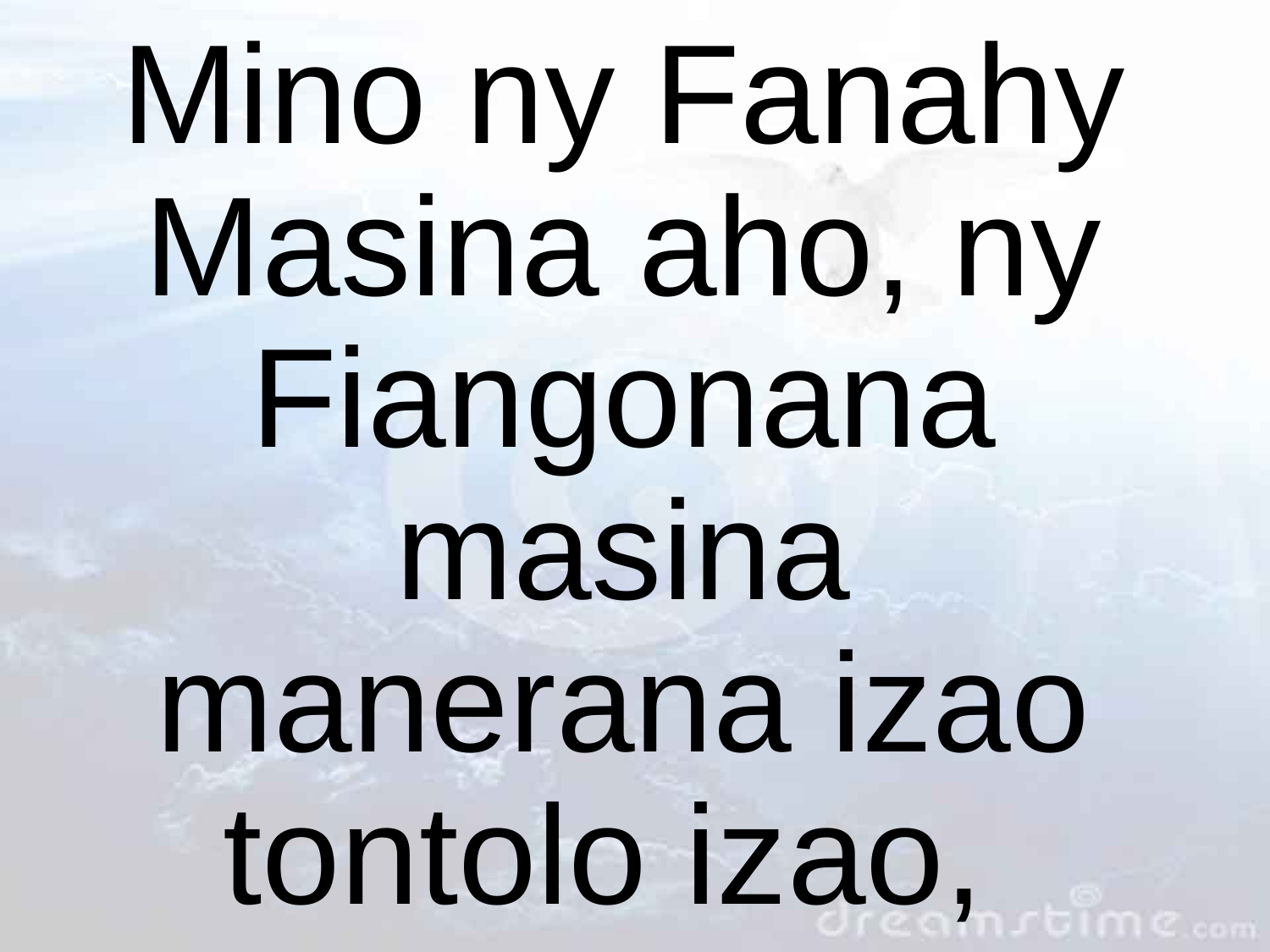

Mino ny Fanahy Masina aho, ny Fiangonana masina manerana izao tontolo izao,